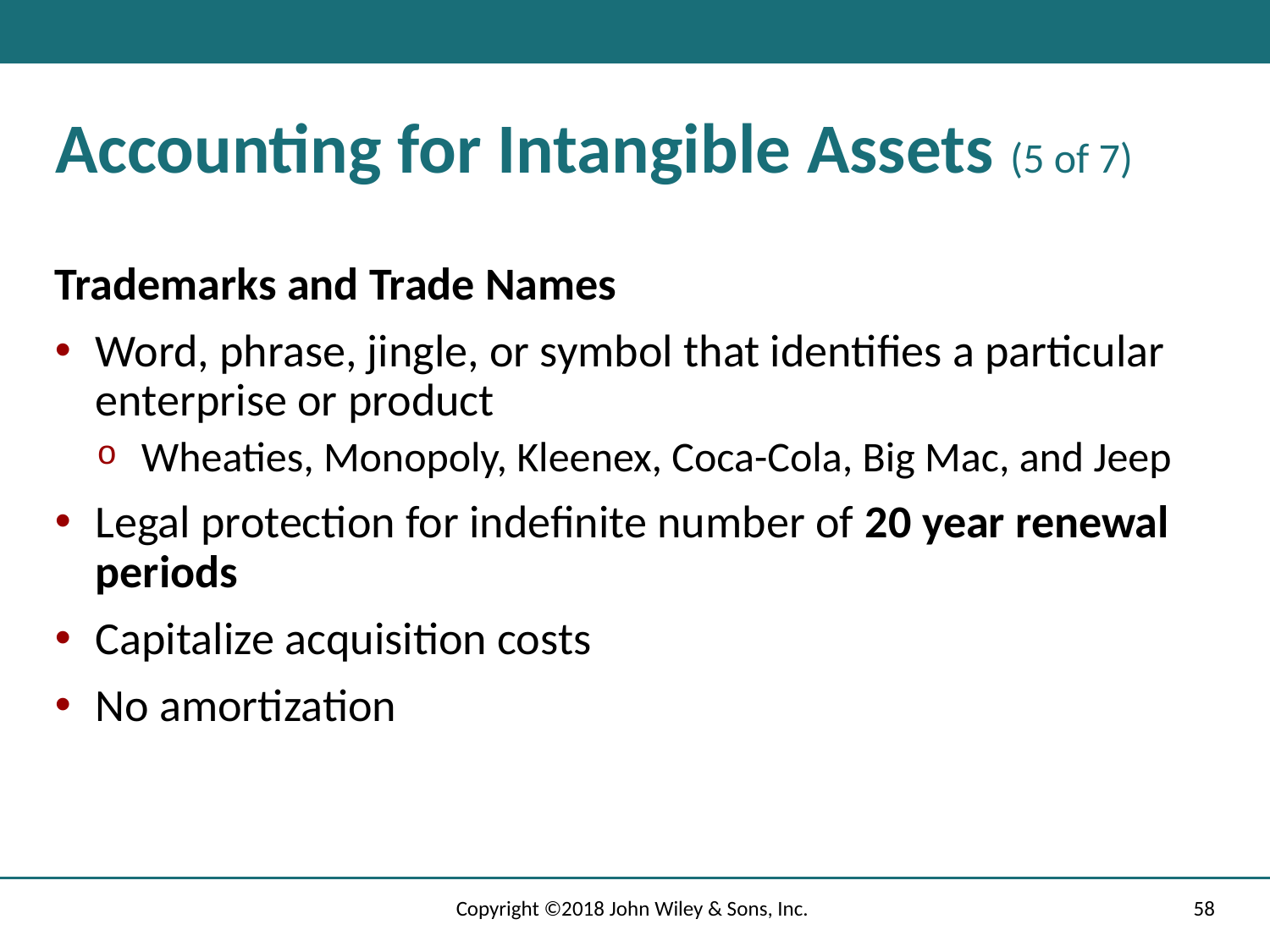

# Accounting for Intangible Assets (5 of 7)
Trademarks and Trade Names
Word, phrase, jingle, or symbol that identifies a particular enterprise or product
Wheaties, Monopoly, Kleenex, Coca-Cola, Big Mac, and Jeep
Legal protection for indefinite number of 20 year renewal periods
Capitalize acquisition costs
No amortization
Copyright ©2018 John Wiley & Sons, Inc.
58